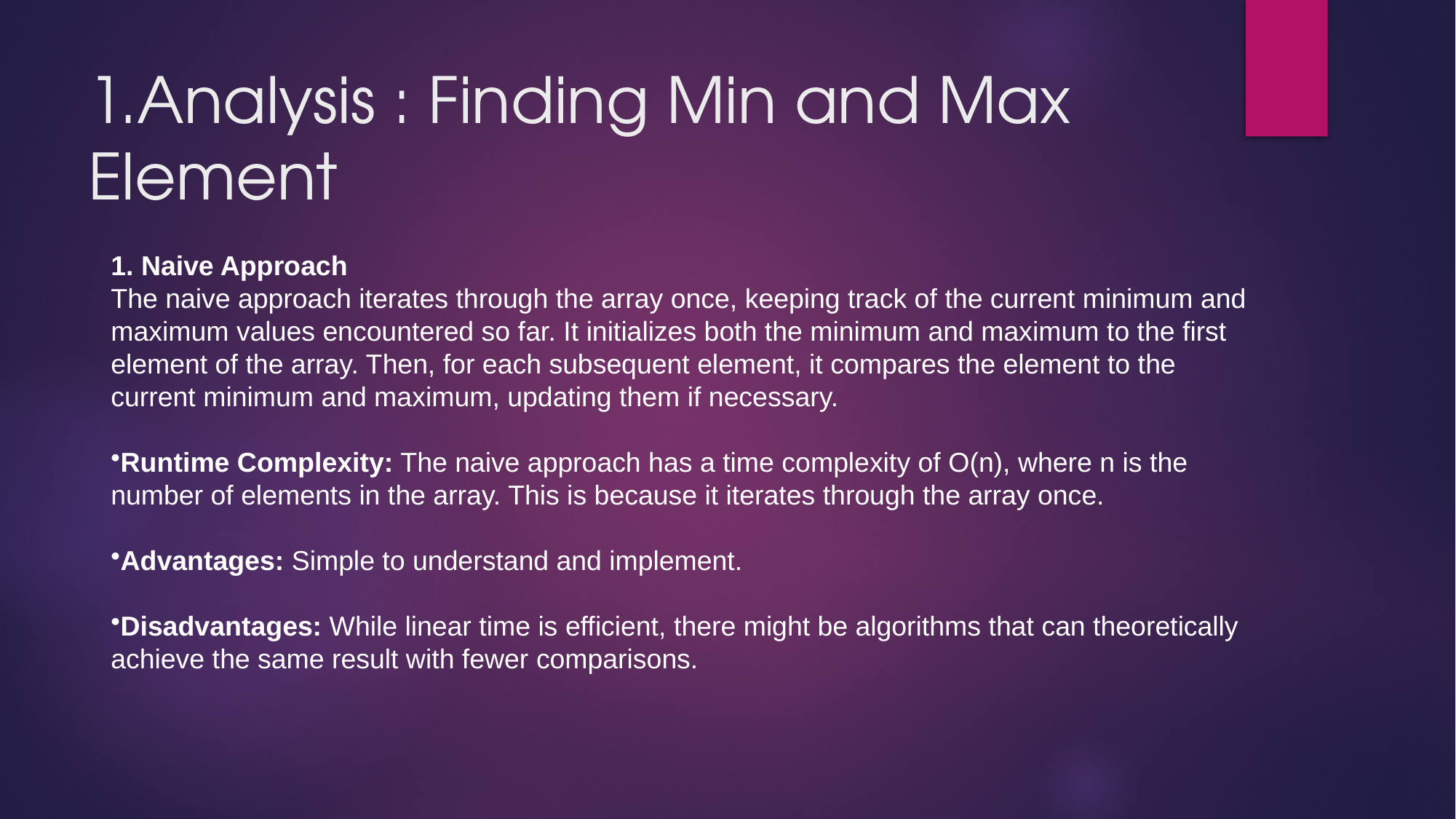

# 1.Analysis : Finding Min and Max Element
1. Naive Approach
The naive approach iterates through the array once, keeping track of the current minimum and maximum values encountered so far. It initializes both the minimum and maximum to the first element of the array. Then, for each subsequent element, it compares the element to the current minimum and maximum, updating them if necessary.

Runtime Complexity: The naive approach has a time complexity of O(n), where n is the number of elements in the array. This is because it iterates through the array once.

Advantages: Simple to understand and implement.

Disadvantages: While linear time is efficient, there might be algorithms that can theoretically achieve the same result with fewer comparisons.